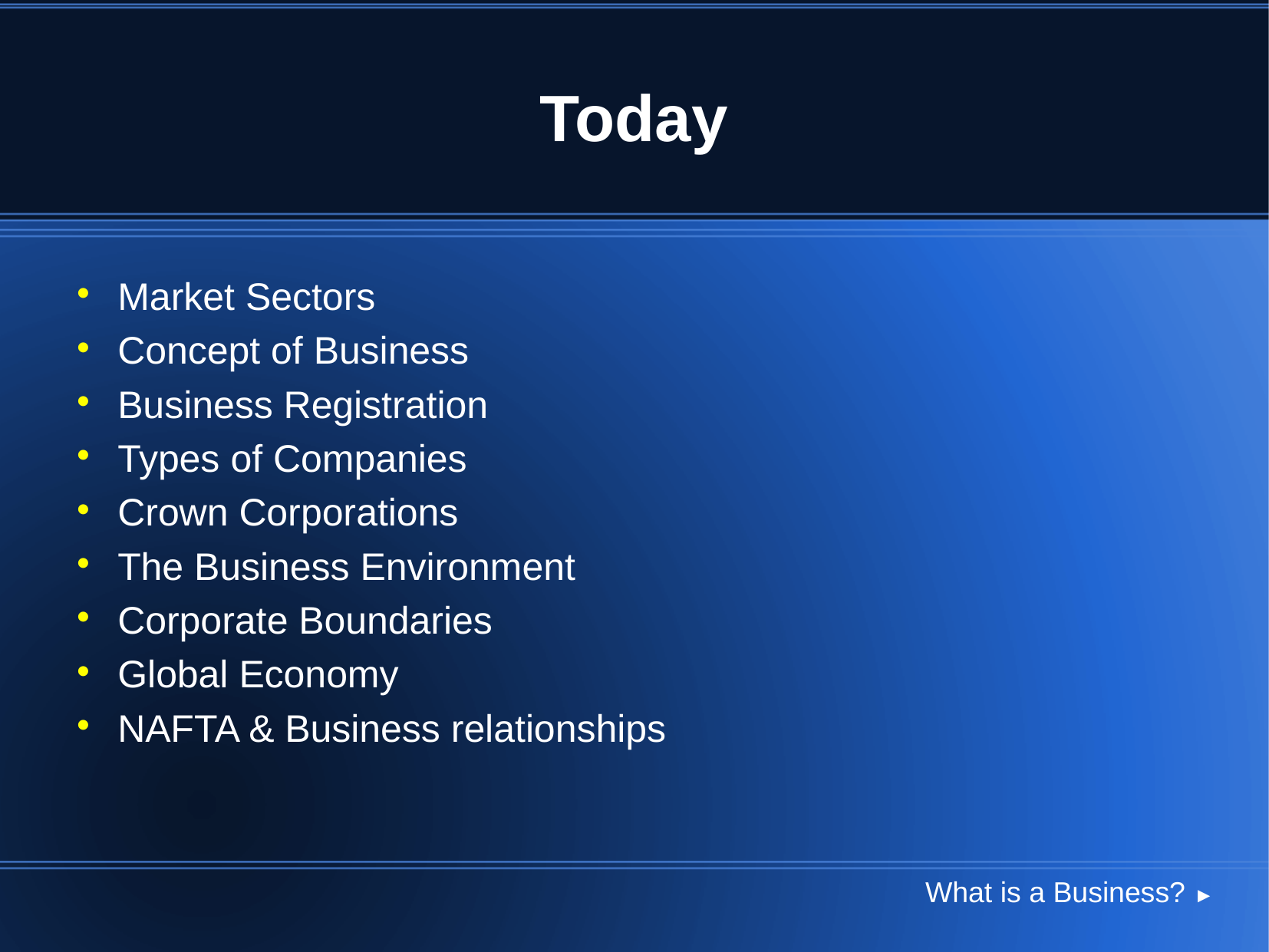

# Today
Market Sectors
Concept of Business
Business Registration
Types of Companies
Crown Corporations
The Business Environment
Corporate Boundaries
Global Economy
NAFTA & Business relationships
What is a Business? ►